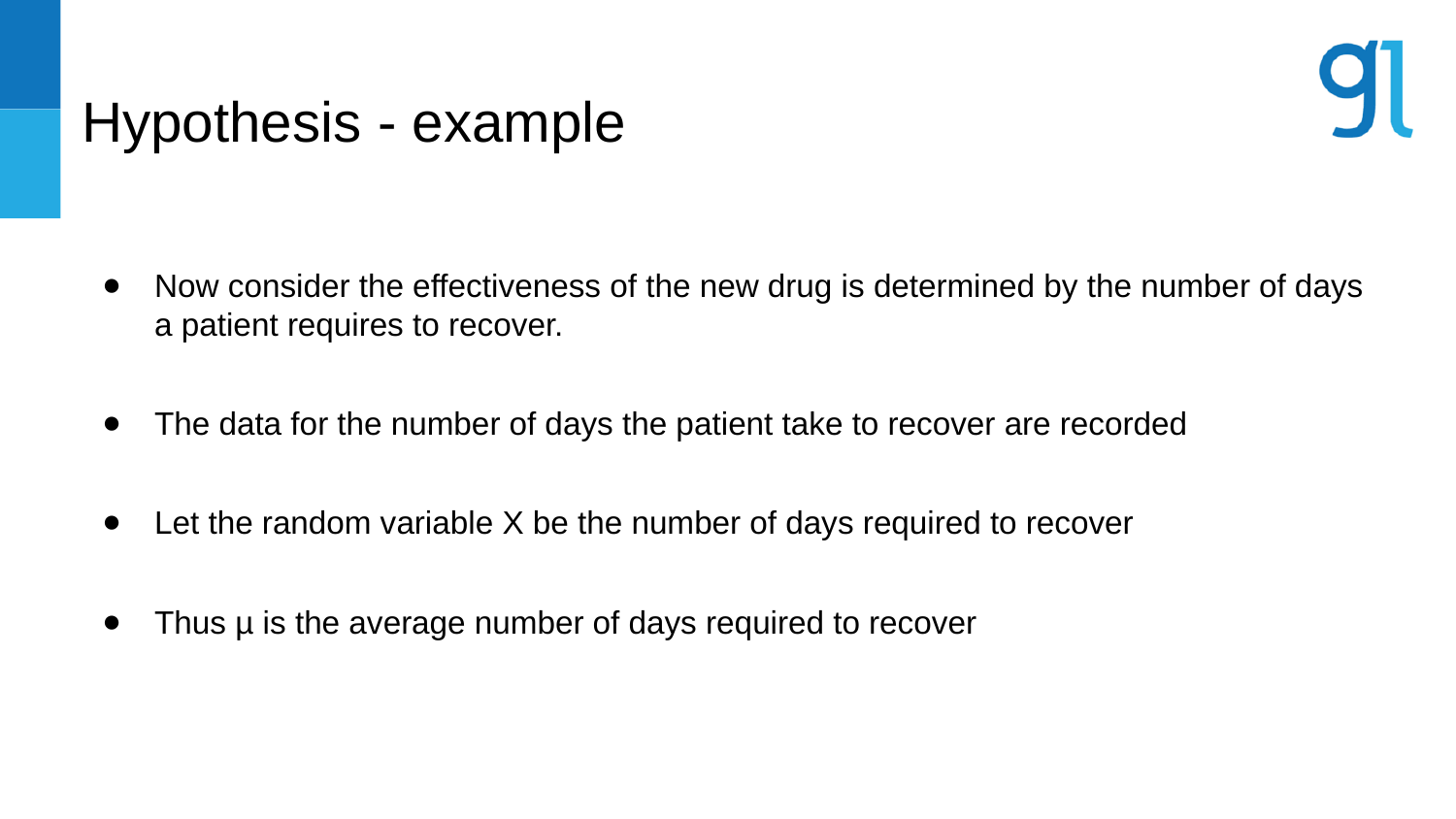

# Hypothesis - example
Now consider the effectiveness of the new drug is determined by the number of days a patient requires to recover.
The data for the number of days the patient take to recover are recorded
Let the random variable X be the number of days required to recover
Thus µ is the average number of days required to recover